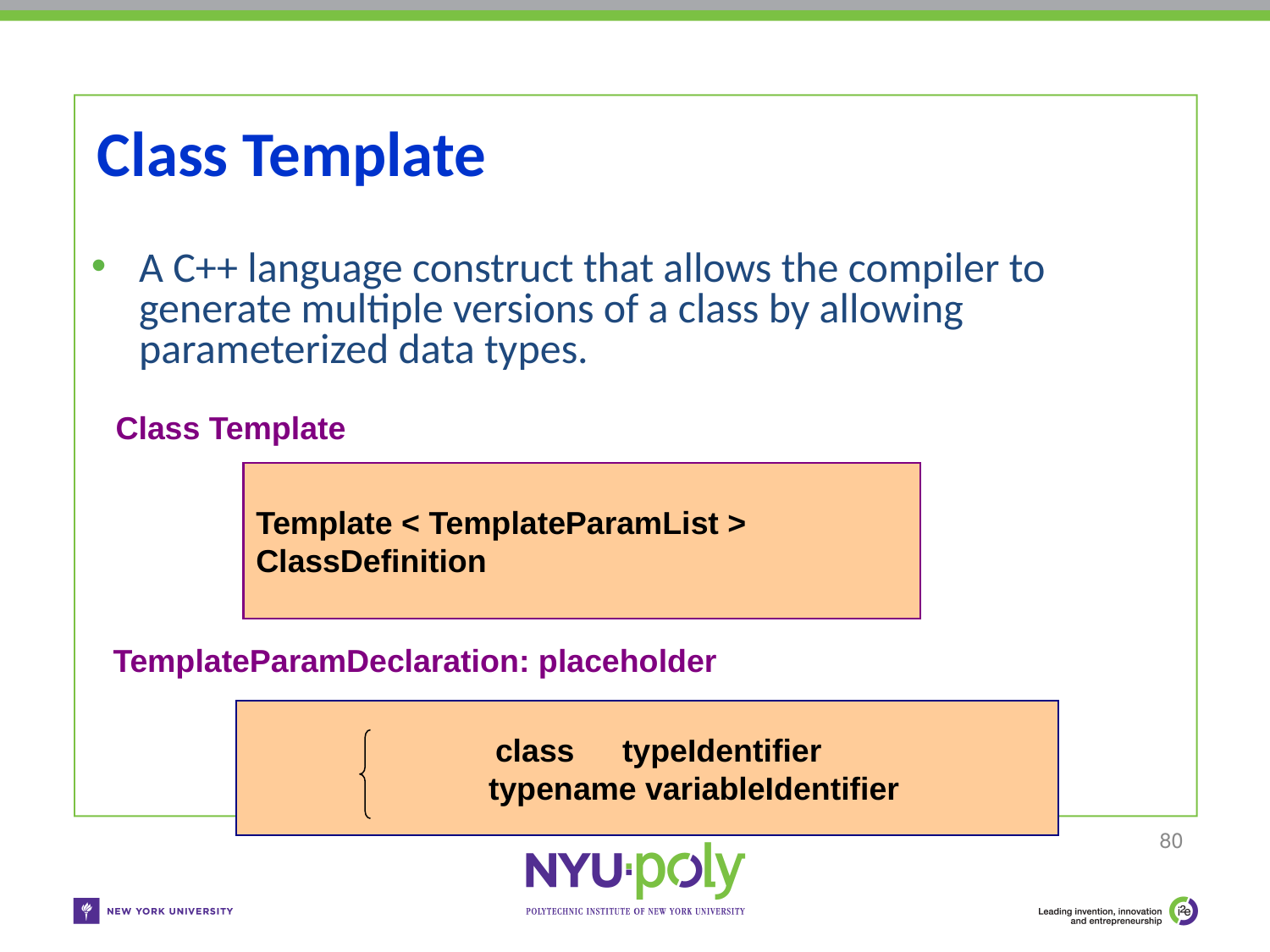

# Class Template
A C++ language construct that allows the compiler to generate multiple versions of a class by allowing parameterized data types.
Class Template
Template < TemplateParamList >
ClassDefinition
TemplateParamDeclaration: placeholder
 	 	class 	typeIdentifier
		typename variableIdentifier

80